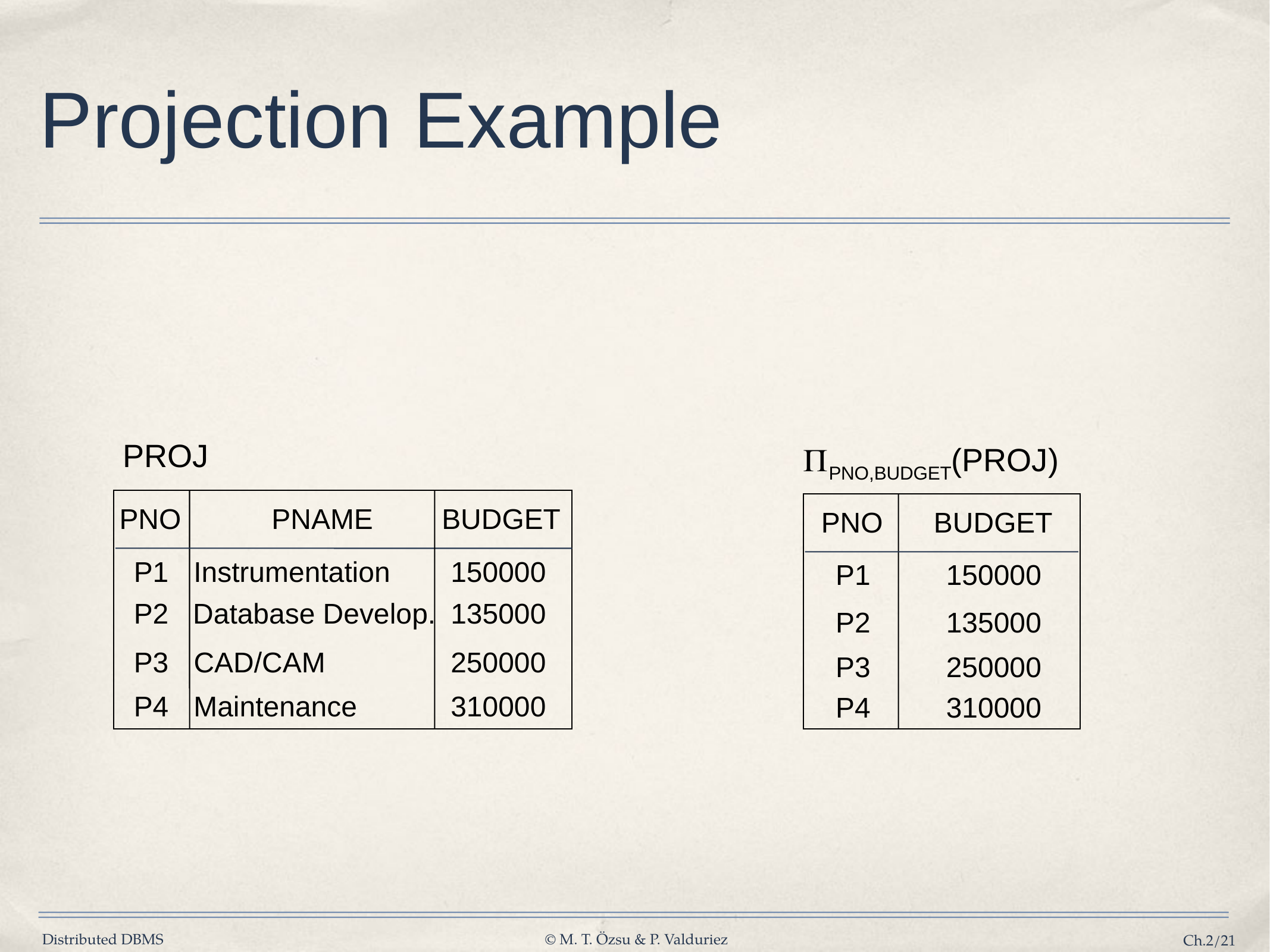

# Projection Example
PROJ
ΠPNO,BUDGET(PROJ)

PNO
PNAME
BUDGET
PNO
BUDGET

P1
Instrumentation
150000

P1
150000
P2
Database Develop.
135000
P2
135000
P3
CAD/CAM
250000
P3
250000
P4
Maintenance
310000
P4
310000